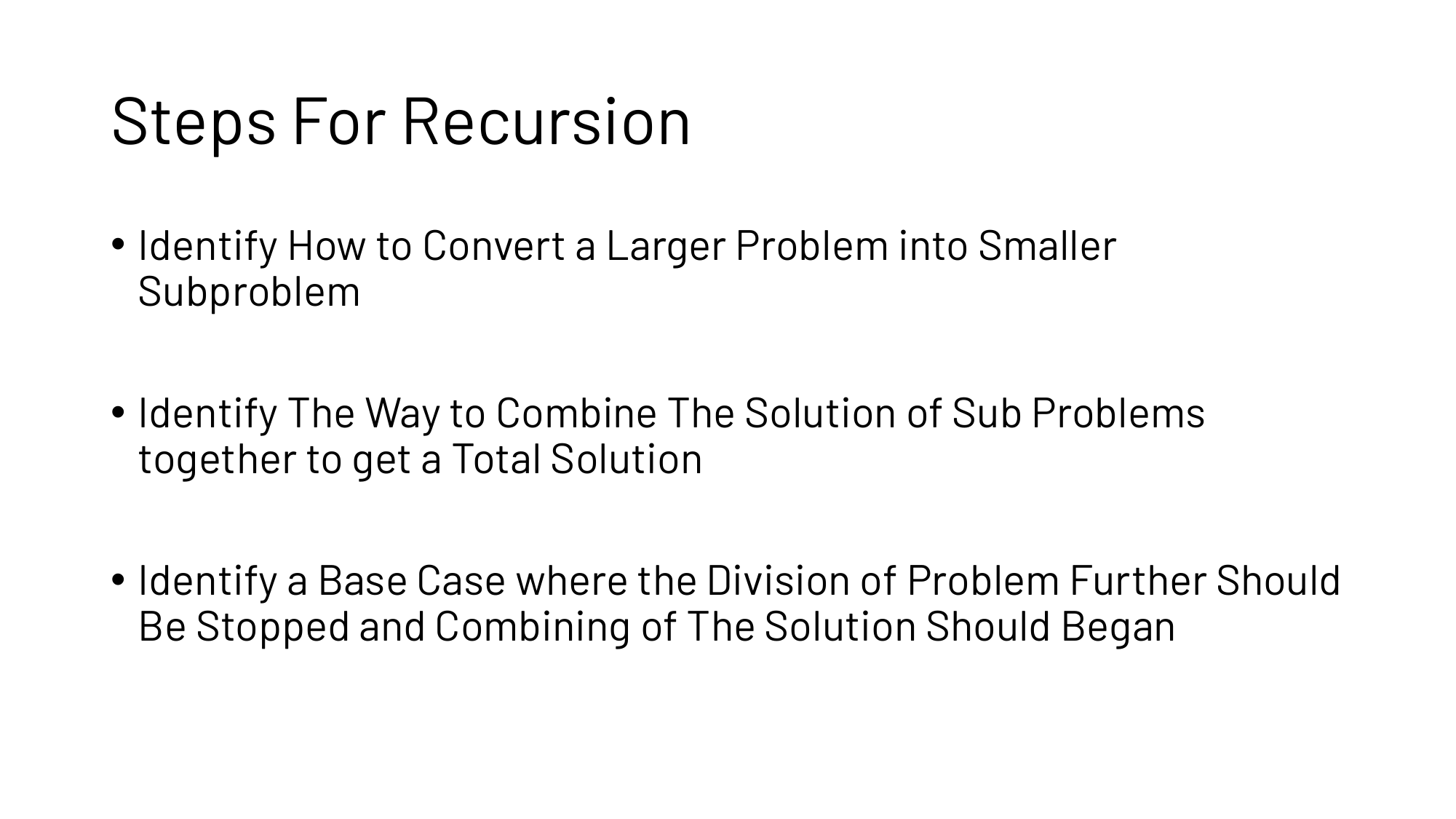

# Steps For Recursion
Identify How to Convert a Larger Problem into Smaller Subproblem

Identify The Way to Combine The Solution of Sub Problems together to get a Total Solution

Identify a Base Case where the Division of Problem Further Should Be Stopped and Combining of The Solution Should Began